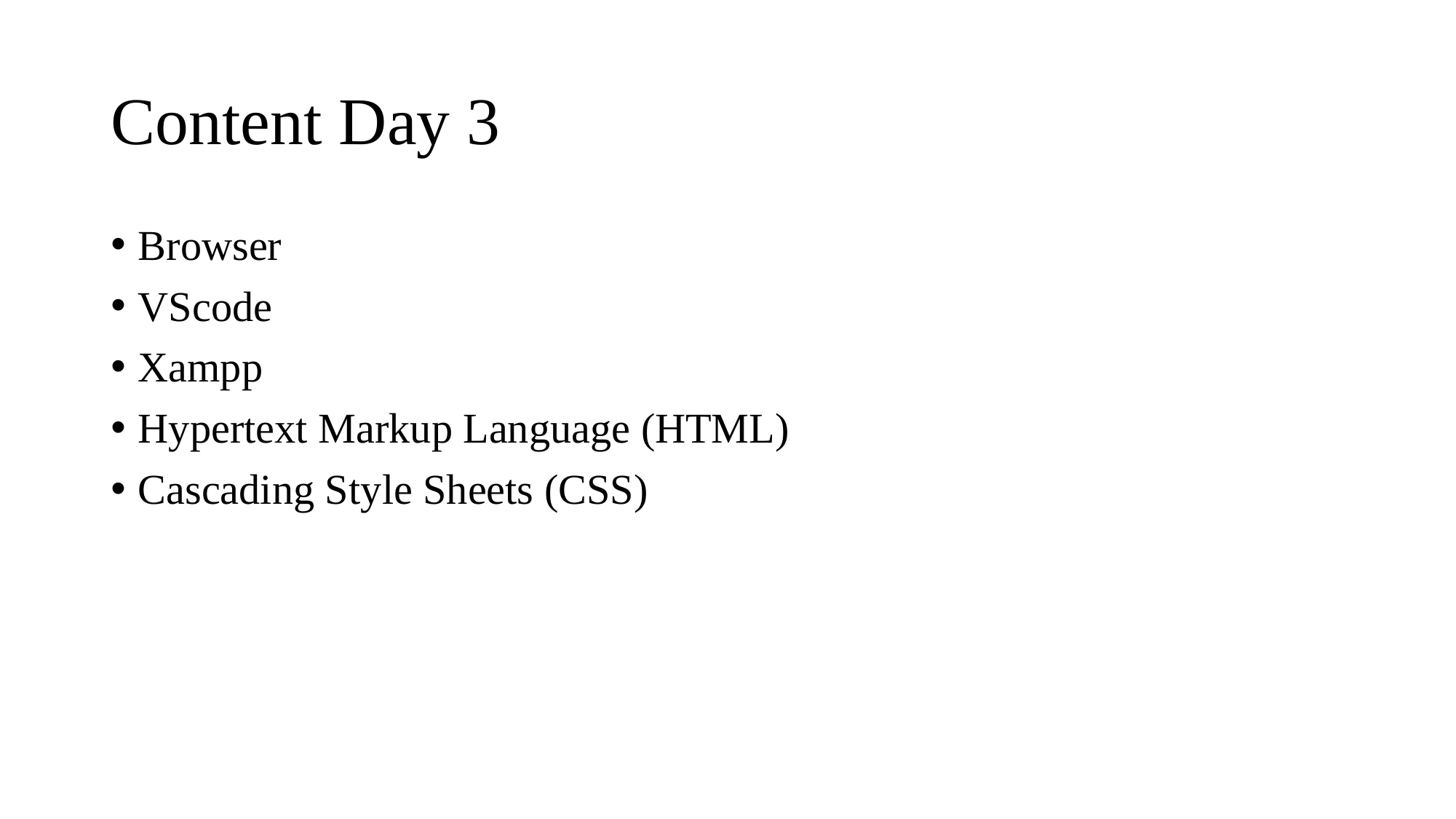

# Content Day 3
Browser
VScode
Xampp
Hypertext Markup Language (HTML)
Cascading Style Sheets (CSS)